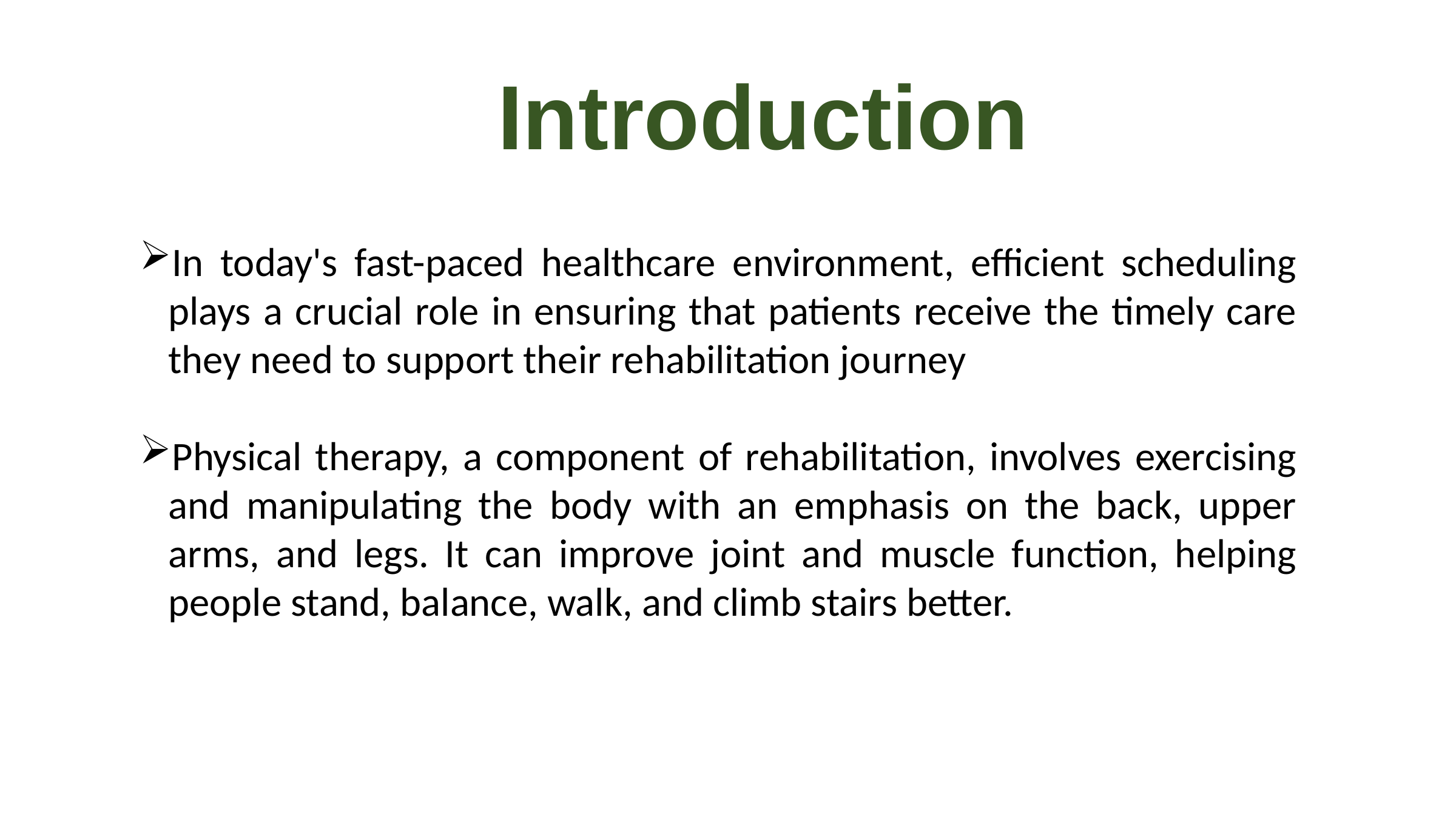

Introduction

In today's fast-paced healthcare environment, efficient scheduling plays a crucial role in ensuring that patients receive the timely care they need to support their rehabilitation journey

Physical therapy, a component of rehabilitation, involves exercising and manipulating the body with an emphasis on the back, upper arms, and legs. It can improve joint and muscle function, helping people stand, balance, walk, and climb stairs better.